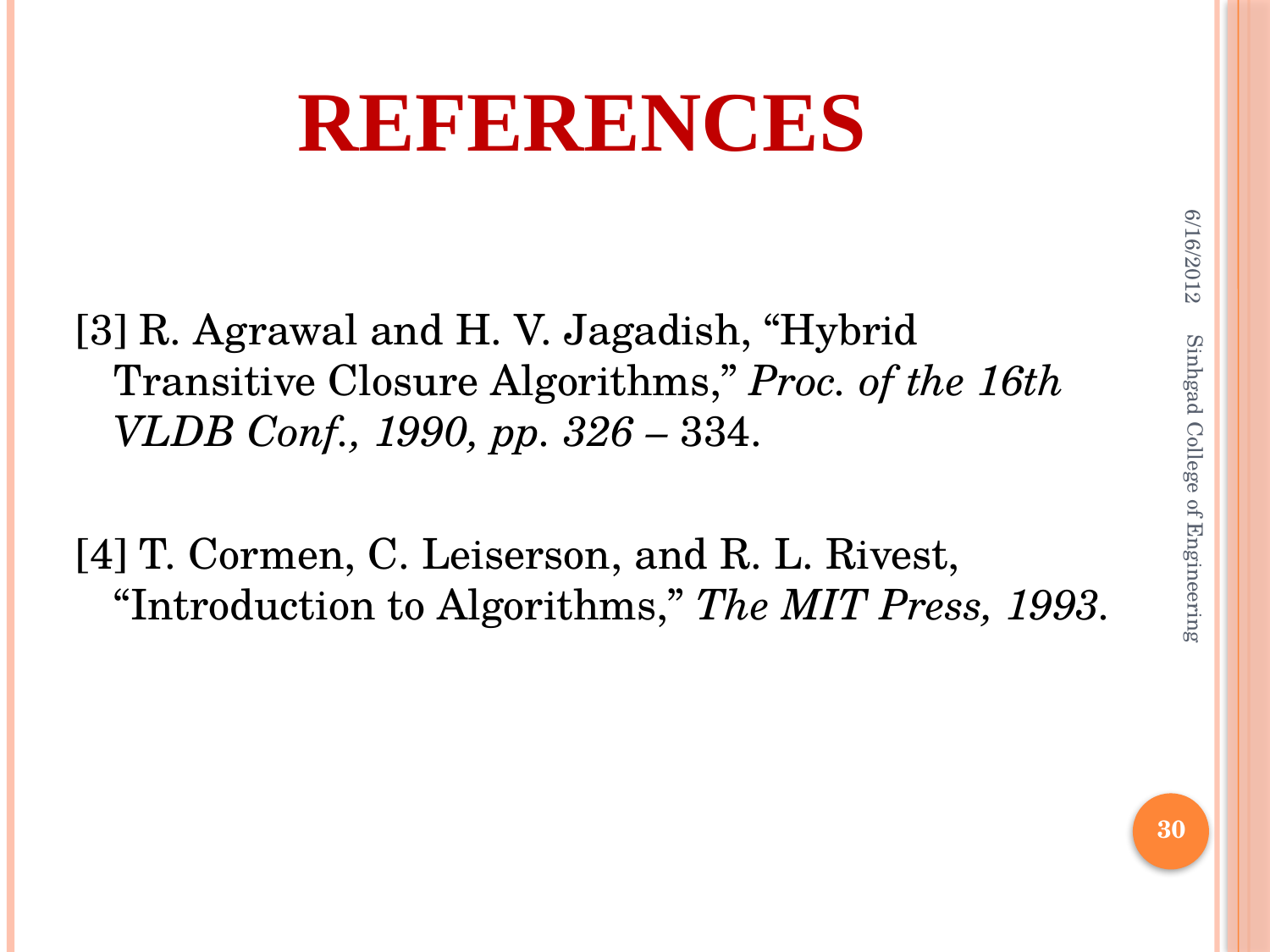

# References
6/16/2012
[3] R. Agrawal and H. V. Jagadish, “Hybrid Transitive Closure Algorithms,” Proc. of the 16th VLDB Conf., 1990, pp. 326 – 334.

[4] T. Cormen, C. Leiserson, and R. L. Rivest, “Introduction to Algorithms,” The MIT Press, 1993.
Sinhgad College of Engineering
30